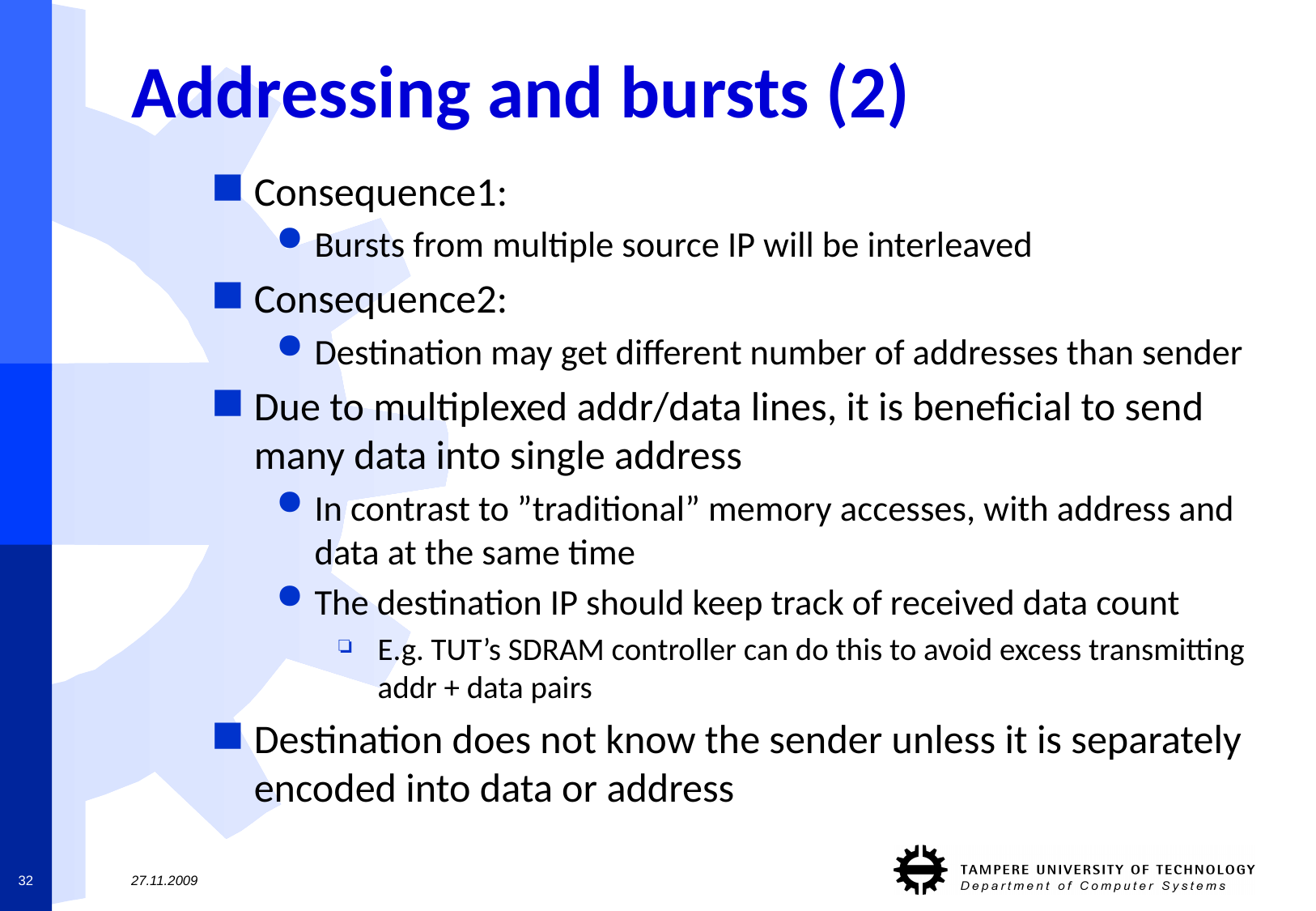

# Addressing and bursts (2)
Consequence1:
Bursts from multiple source IP will be interleaved
Consequence2:
Destination may get different number of addresses than sender
Due to multiplexed addr/data lines, it is beneficial to send many data into single address
In contrast to ”traditional” memory accesses, with address and data at the same time
The destination IP should keep track of received data count
E.g. TUT’s SDRAM controller can do this to avoid excess transmitting addr + data pairs
Destination does not know the sender unless it is separately encoded into data or address
32
27.11.2009